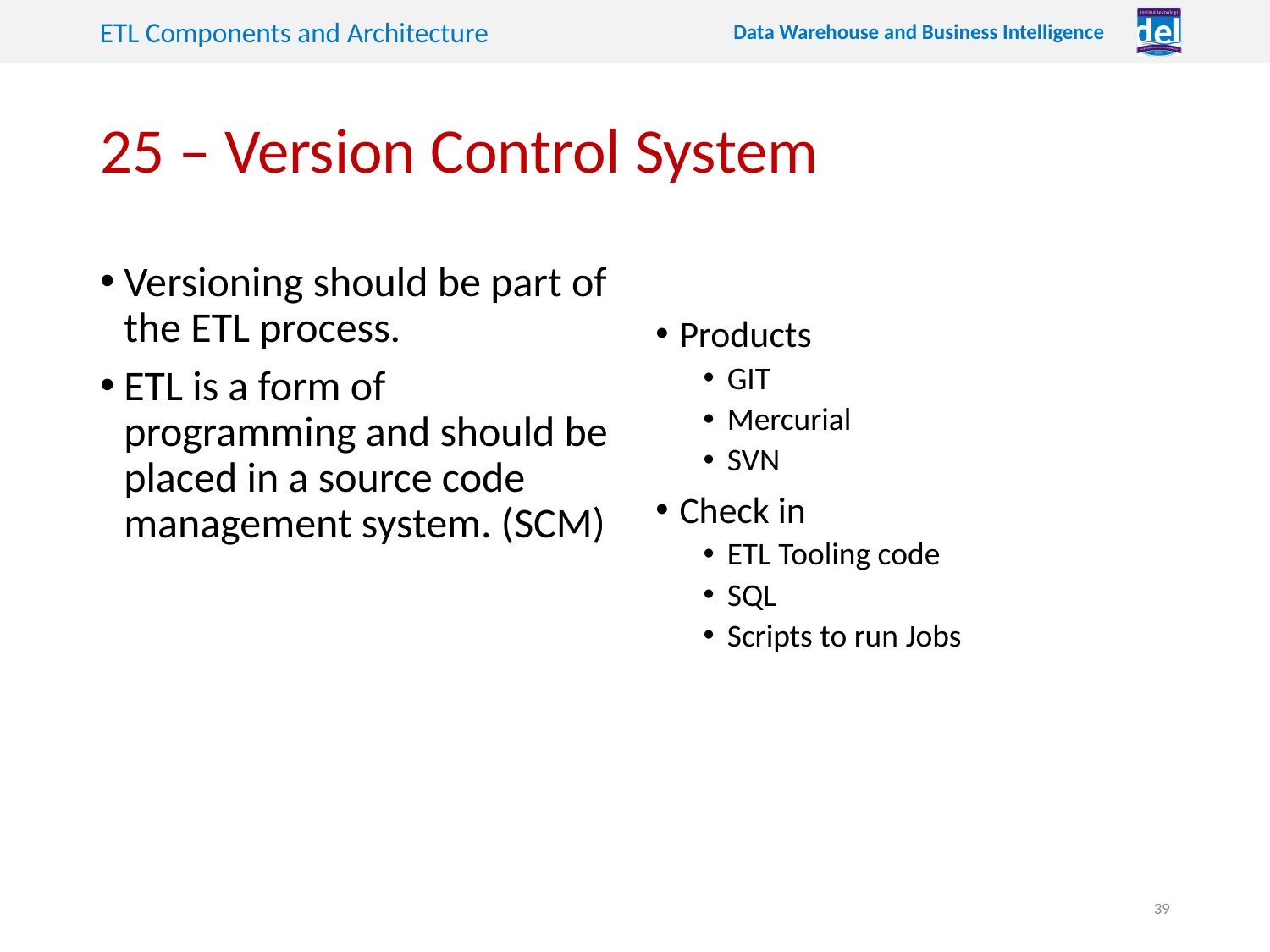

# 25 – Version Control System
Versioning should be part of the ETL process.
ETL is a form of programming and should be placed in a source code management system. (SCM)

Products
GIT
Mercurial
SVN
Check in
ETL Tooling code
SQL
Scripts to run Jobs
39